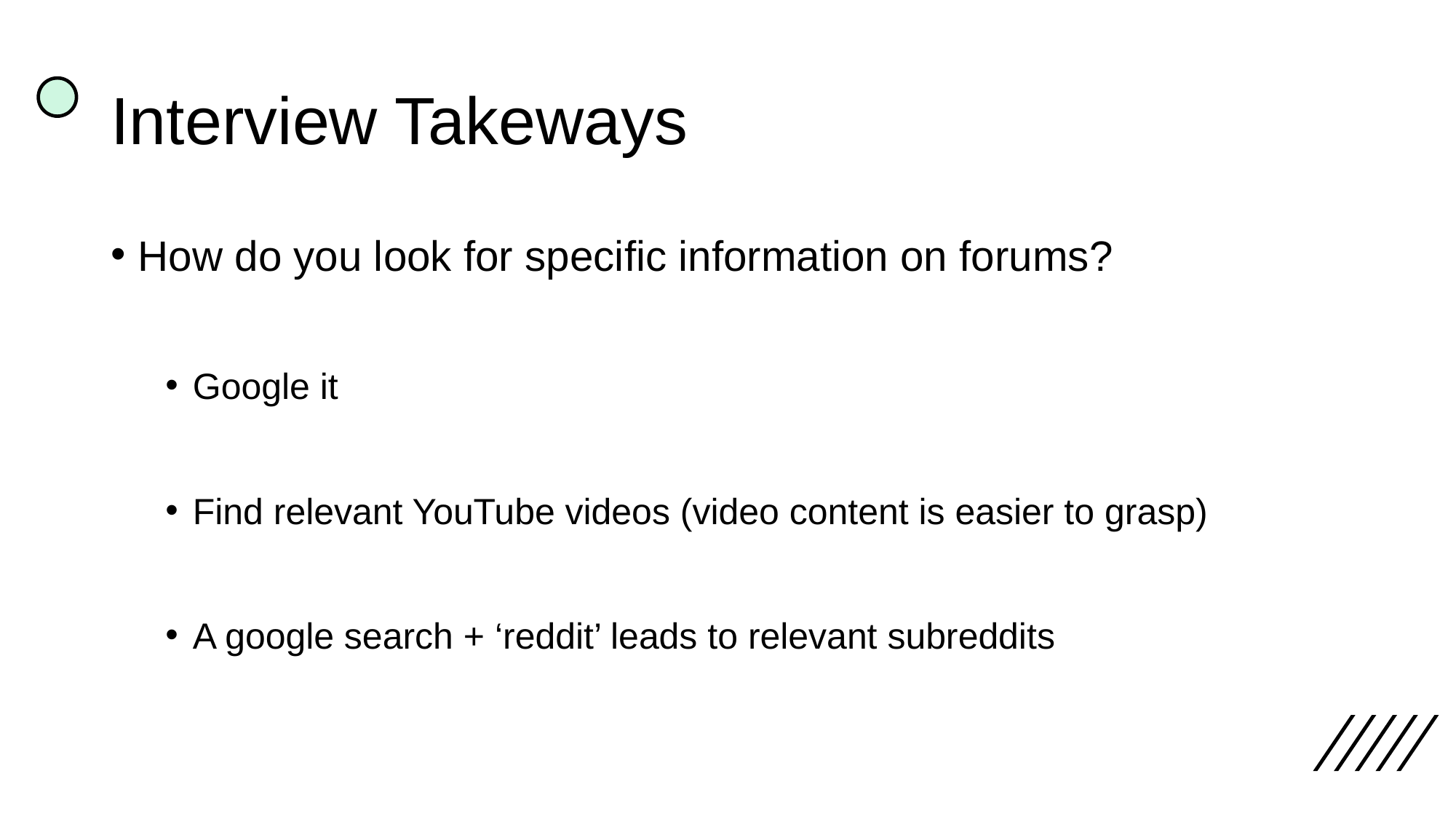

# Interview Takeways
How do you look for specific information on forums?

Google it

Find relevant YouTube videos (video content is easier to grasp)

A google search + ‘reddit’ leads to relevant subreddits